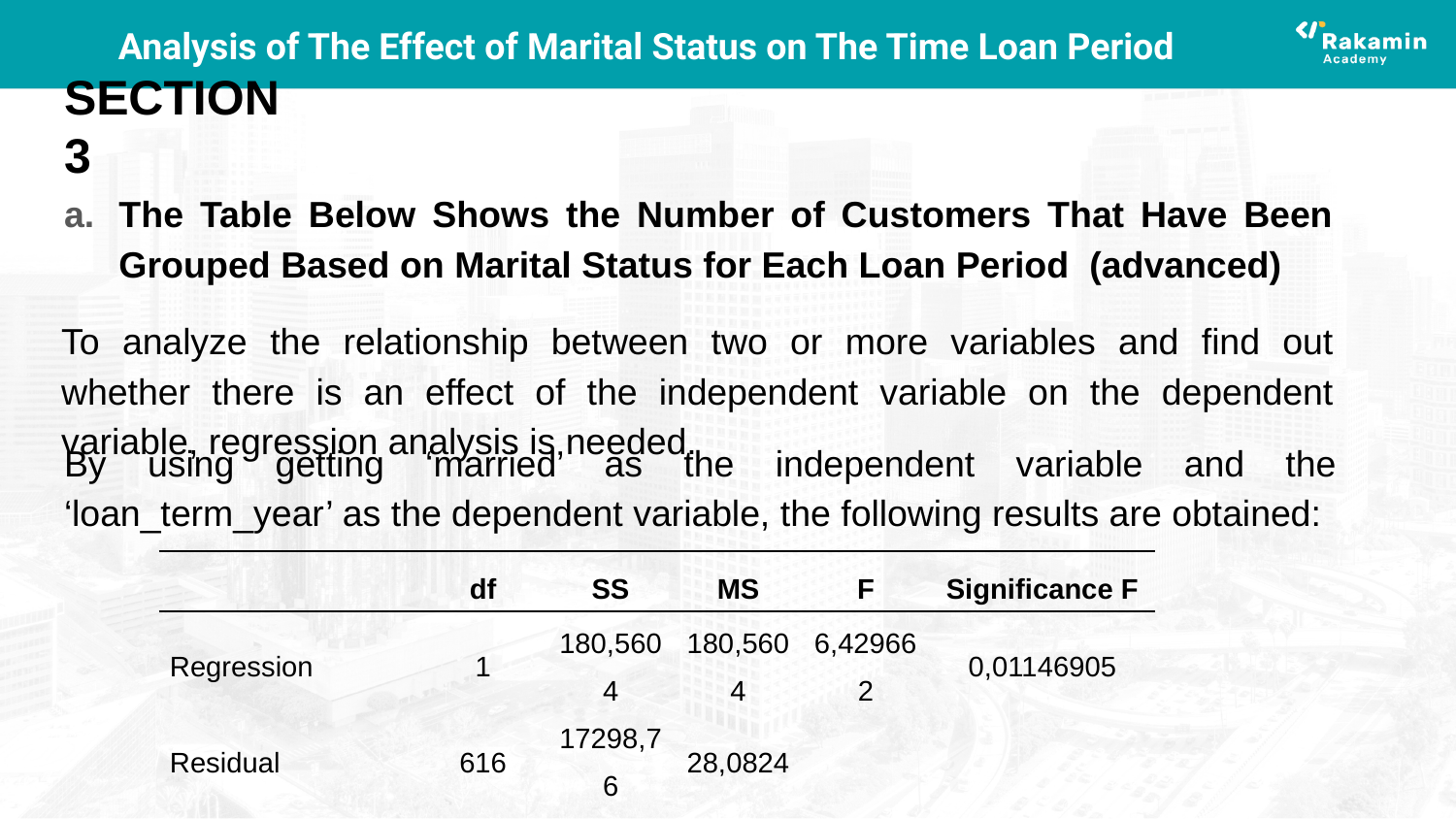

# Analysis of The Effect of Marital Status on The Time Loan Period
SECTION  3
The Table Below Shows the Number of Customers That Have Been Grouped Based on Marital Status for Each Loan Period  (advanced)

To analyze the relationship between two or more variables and find out whether there is an effect of the independent variable on the dependent variable, regression analysis is needed.
By using getting ‘married’ as the independent variable and the ‘loan_term_year’ as the dependent variable, the following results are obtained:
|  | df | SS | MS | F | Significance F |
| --- | --- | --- | --- | --- | --- |
| Regression | 1 | 180,5604 | 180,5604 | 6,429662 | 0,01146905 |
| Residual | 616 | 17298,76 | 28,0824 |  |  |
| Total | 617 | 17479,32 |  |  |  |